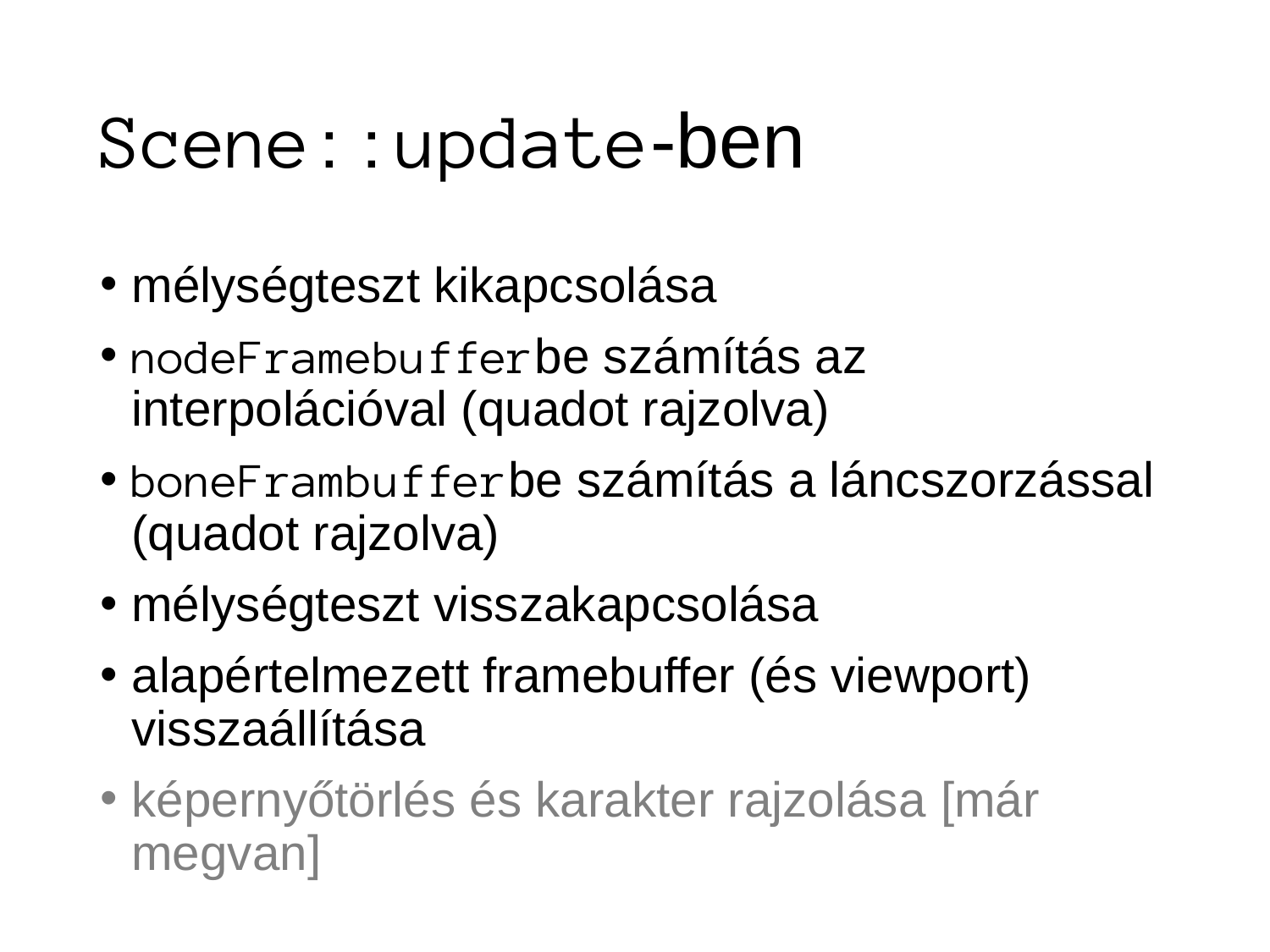

# Scene::update-ben
mélységteszt kikapcsolása
nodeFramebufferbe számítás az interpolációval (quadot rajzolva)
boneFrambufferbe számítás a láncszorzással (quadot rajzolva)
mélységteszt visszakapcsolása
alapértelmezett framebuffer (és viewport) visszaállítása
képernyőtörlés és karakter rajzolása [már megvan]